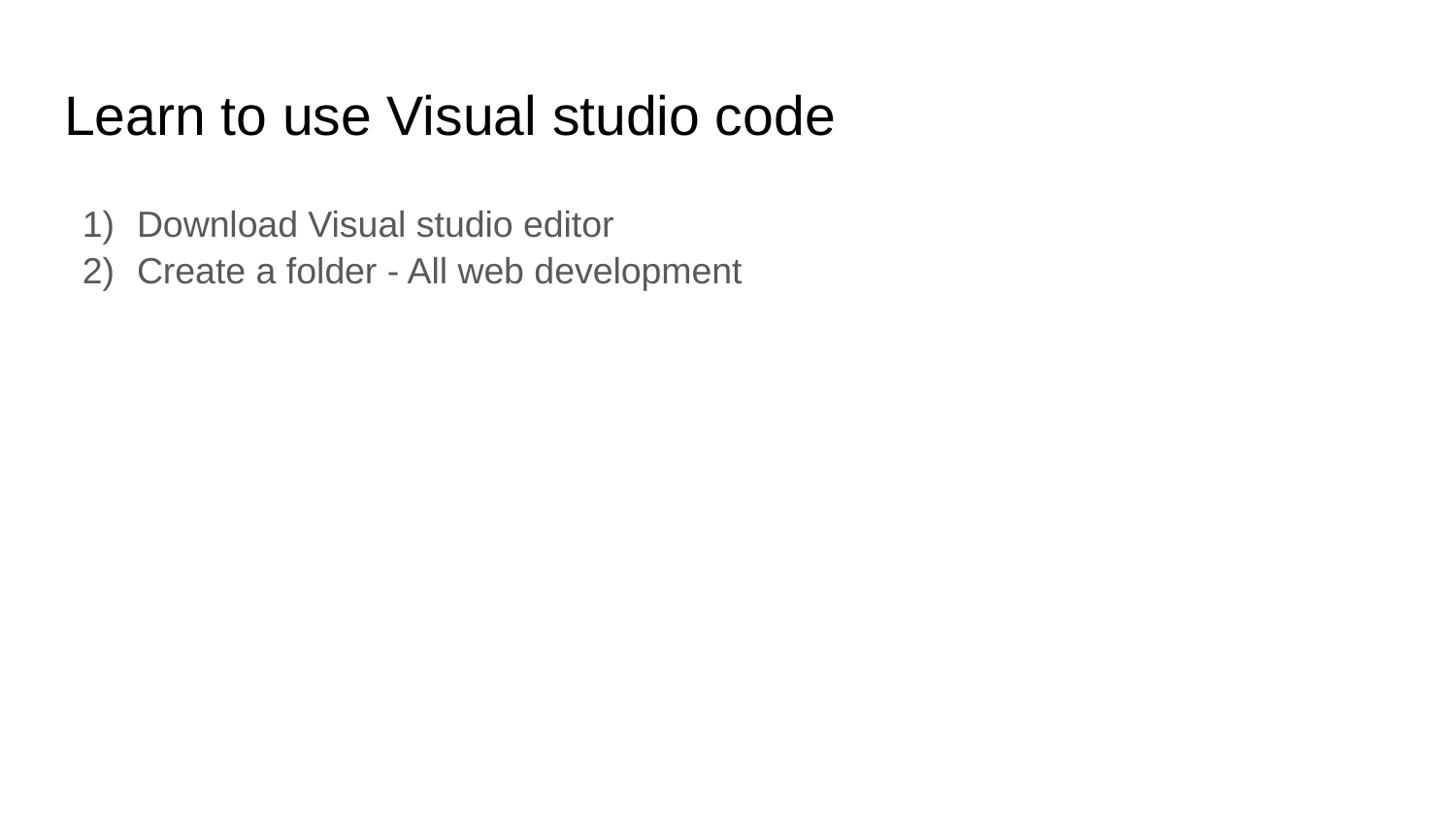

# Learn to use Visual studio code
Download Visual studio editor
Create a folder - All web development